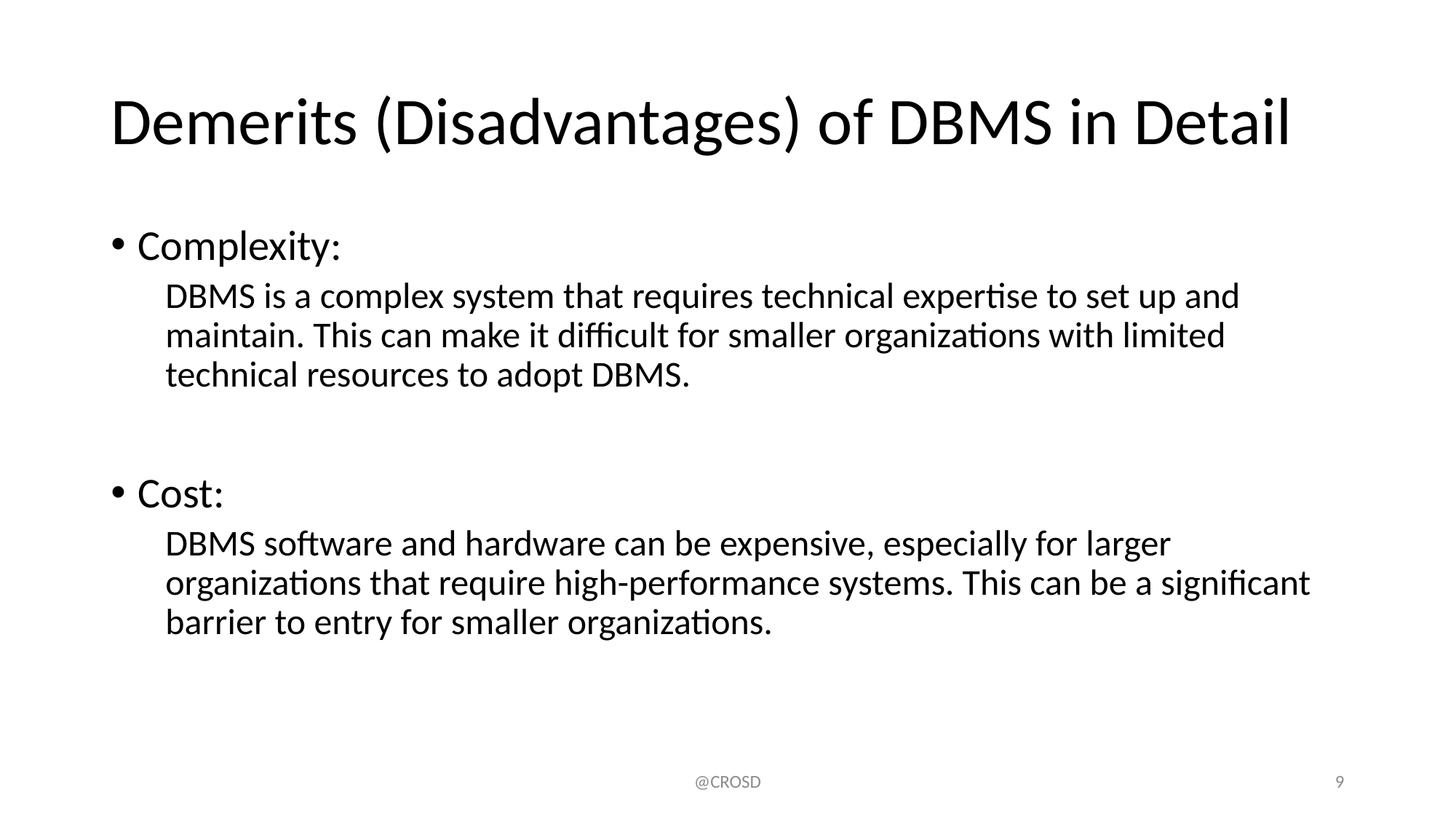

# Demerits (Disadvantages) of DBMS in Detail
Complexity:
DBMS is a complex system that requires technical expertise to set up and maintain. This can make it difficult for smaller organizations with limited technical resources to adopt DBMS.

Cost:
DBMS software and hardware can be expensive, especially for larger organizations that require high-performance systems. This can be a significant barrier to entry for smaller organizations.

@CROSD
9